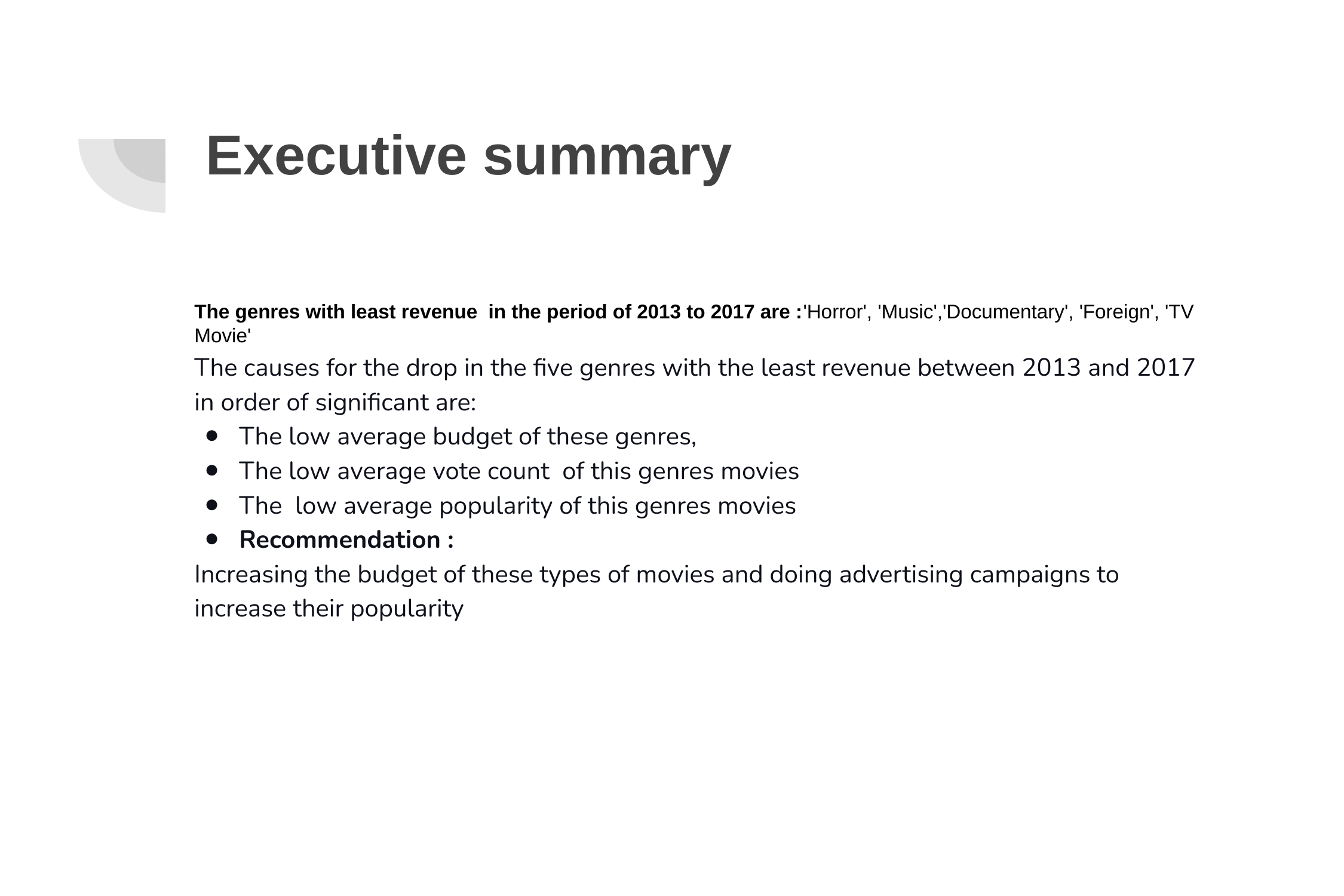

# Executive summary

The genres with least revenue  in the period of 2013 to 2017 are :'Horror', 'Music','Documentary', 'Foreign', 'TV Movie'
The causes for the drop in the five genres with the least revenue between 2013 and 2017 in order of significant are:
The low average budget of these genres,
The low average vote count  of this genres movies
The  low average popularity of this genres movies
Recommendation :
Increasing the budget of these types of movies and doing advertising campaigns to increase their popularity